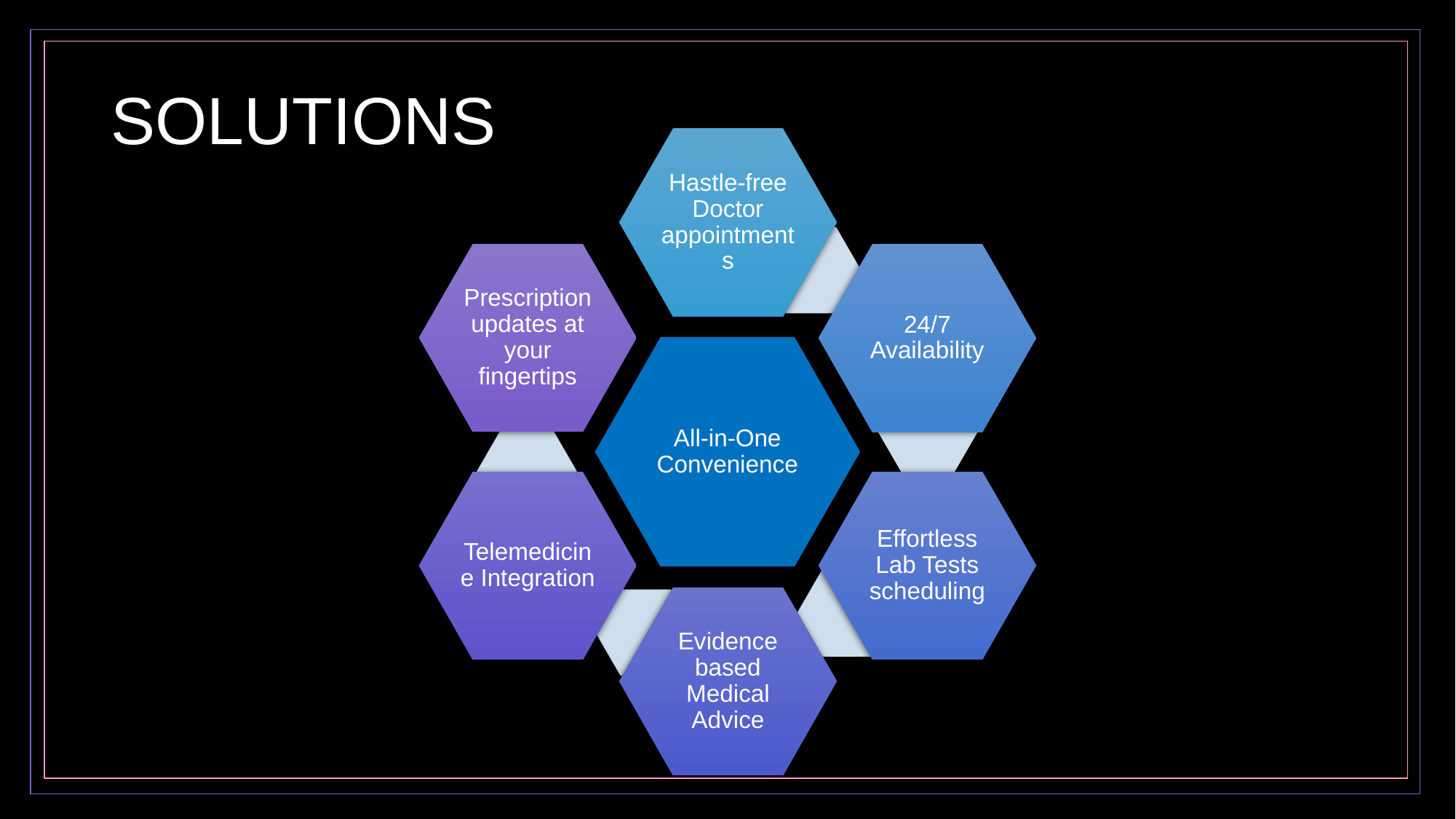

# SOLUTIONS
All-in-One Convenience
Hastle-free Doctor appointments
24/7 Availability
Effortless Lab Tests scheduling
Evidence based Medical Advice
Telemedicine Integration
Prescription updates at your fingertips